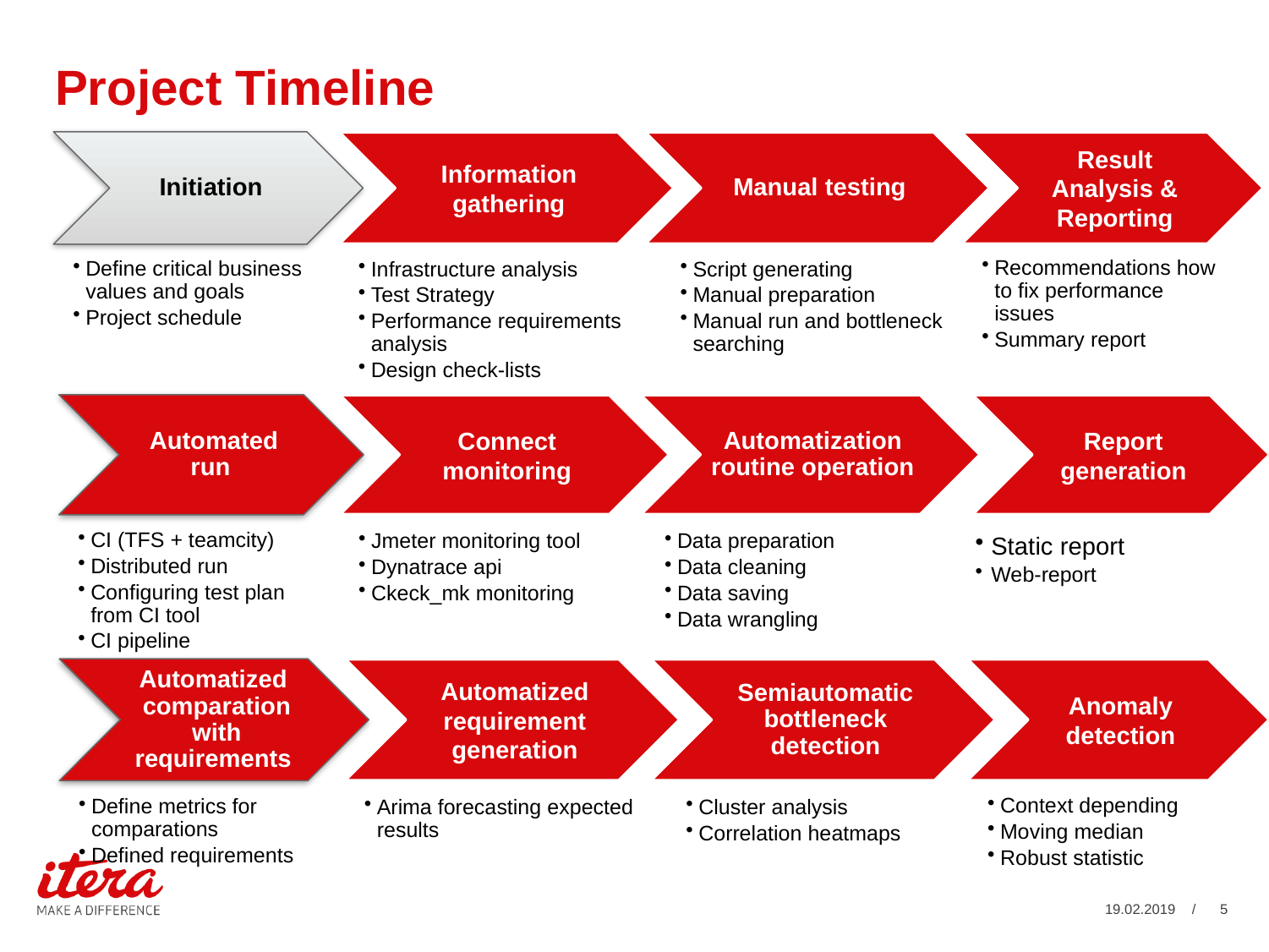

# Project Timeline
Initiation
Define critical business values and goals
Project schedule
Information gathering
Infrastructure analysis
Test Strategy
Performance requirements analysis
Design check-lists
Manual testing
Script generating
Manual preparation
Manual run and bottleneck searching
Result Analysis & Reporting
Recommendations how to fix performance issues
Summary report
Automated run
CI (TFS + teamcity)
Distributed run
Configuring test plan from CI tool
CI pipeline
Connect monitoring
Jmeter monitoring tool
Dynatrace api
Ckeck_mk monitoring
Automatization routine operation
Data preparation
Data cleaning
Data saving
Data wrangling
Report generation
Static report
Web-report
Automatized  comparation with requirements
Define metrics for comparations
Defined requirements
Automatized requirement generation
Arima forecasting expected results
Semiautomatic bottleneck detection
Cluster analysis
Correlation heatmaps

Anomaly detection
Context depending
Moving median
Robust statistic
19.02.2019
/      5